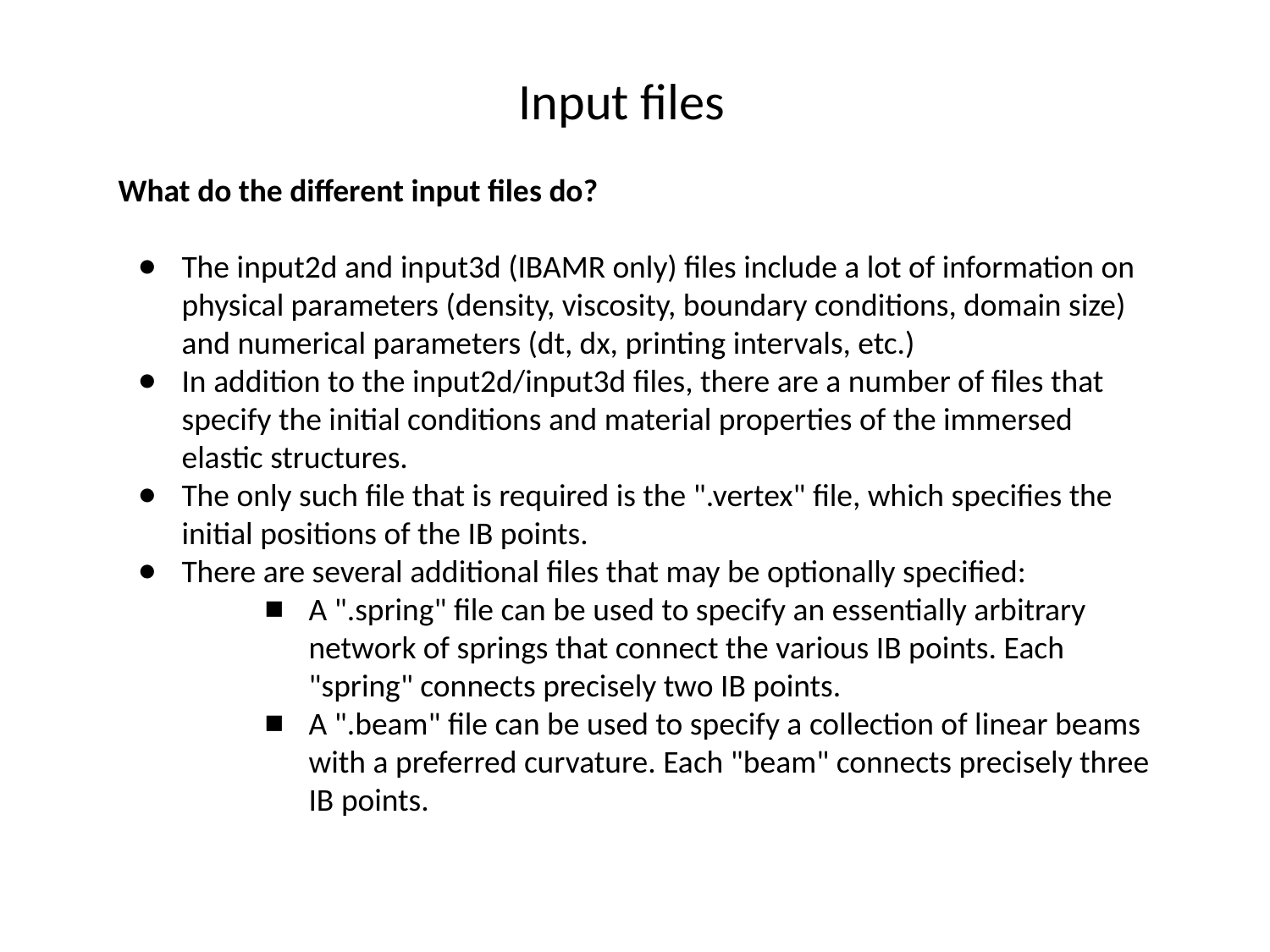

Input files
What do the different input files do?

The input2d and input3d (IBAMR only) files include a lot of information on physical parameters (density, viscosity, boundary conditions, domain size) and numerical parameters (dt, dx, printing intervals, etc.)
In addition to the input2d/input3d files, there are a number of files that specify the initial conditions and material properties of the immersed elastic structures.
The only such file that is required is the ".vertex" file, which specifies the initial positions of the IB points.
There are several additional files that may be optionally specified:
A ".spring" file can be used to specify an essentially arbitrary network of springs that connect the various IB points. Each "spring" connects precisely two IB points.
A ".beam" file can be used to specify a collection of linear beams with a preferred curvature. Each "beam" connects precisely three IB points.